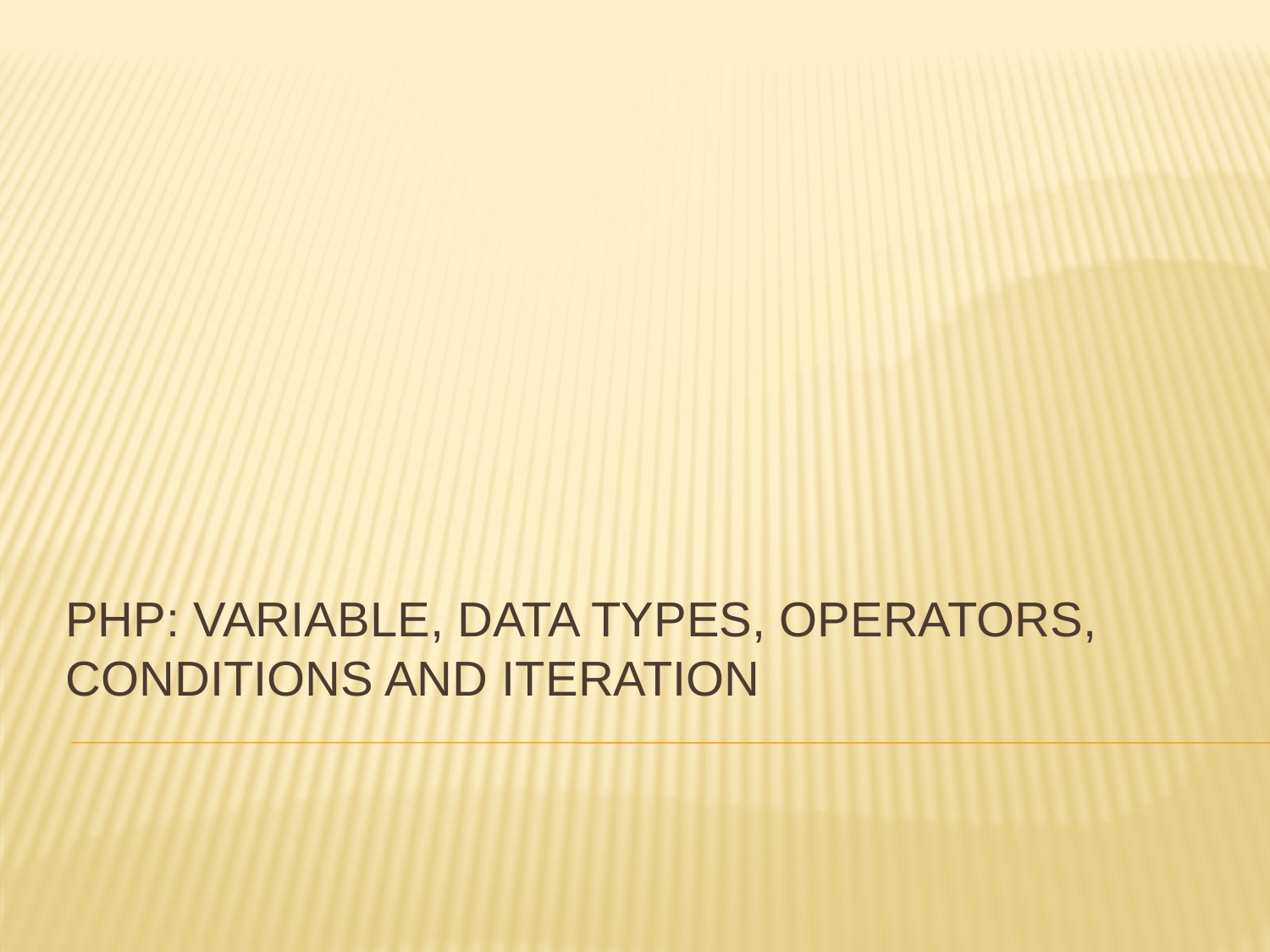

# PHP: VaRIaBLE, data types, operators, conditions and iteration